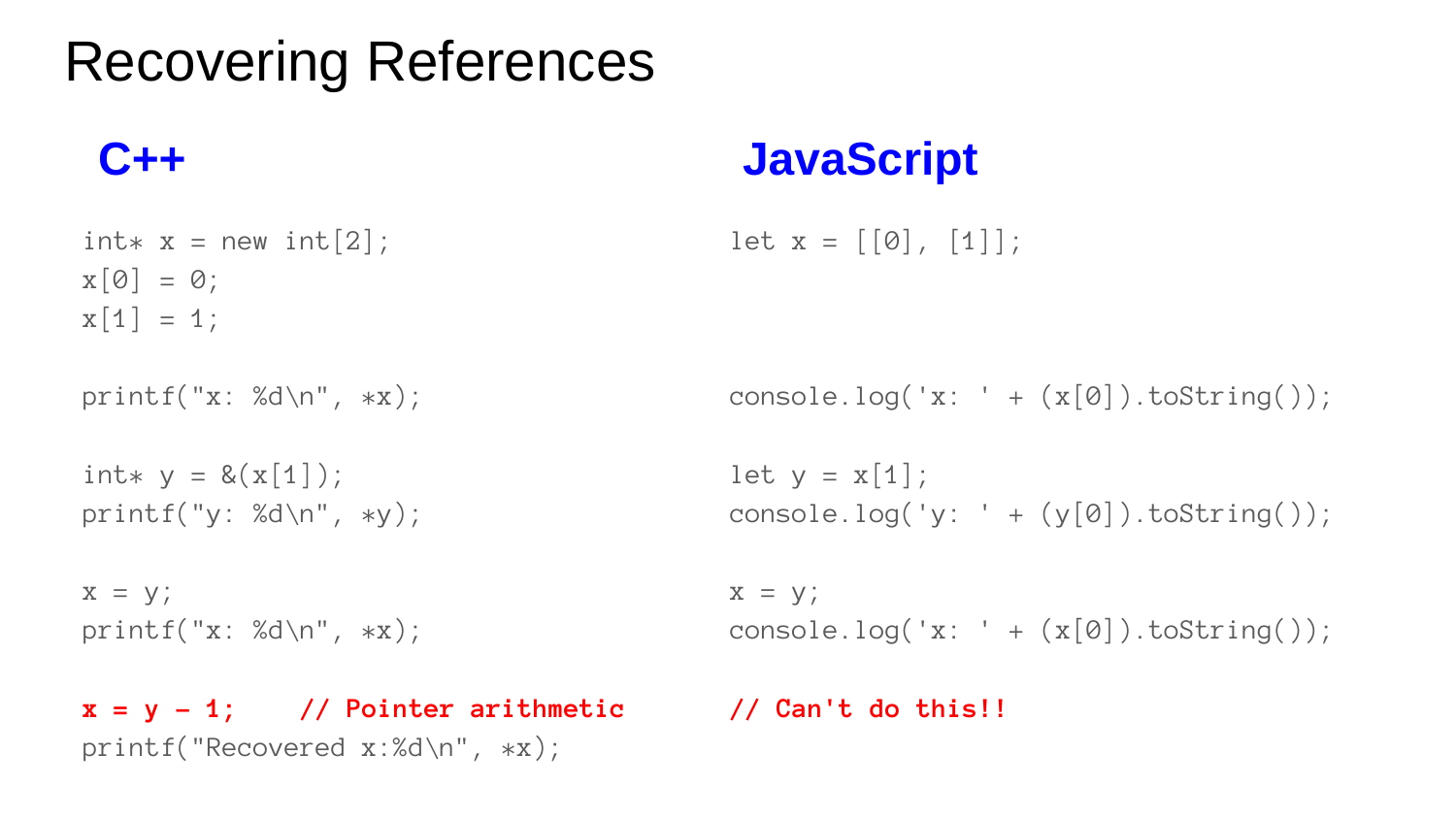

# Recovering References
C++
JavaScript
  int* x = new int[2];
  x[0] = 0;
  x[1] = 1;

  printf("x: %d\n", *x);

  int* y = &(x[1]);
  printf("y: %d\n", *y);

  x = y;
  printf("x: %d\n", *x);

  x = y - 1;    // Pointer arithmetic
  printf("Recovered x:%d\n", *x);

let x = [[0], [1]];

console.log('x: ' + (x[0]).toString());

let y = x[1];
console.log('y: ' + (y[0]).toString());

x = y;
console.log('x: ' + (x[0]).toString());

// Can't do this!!